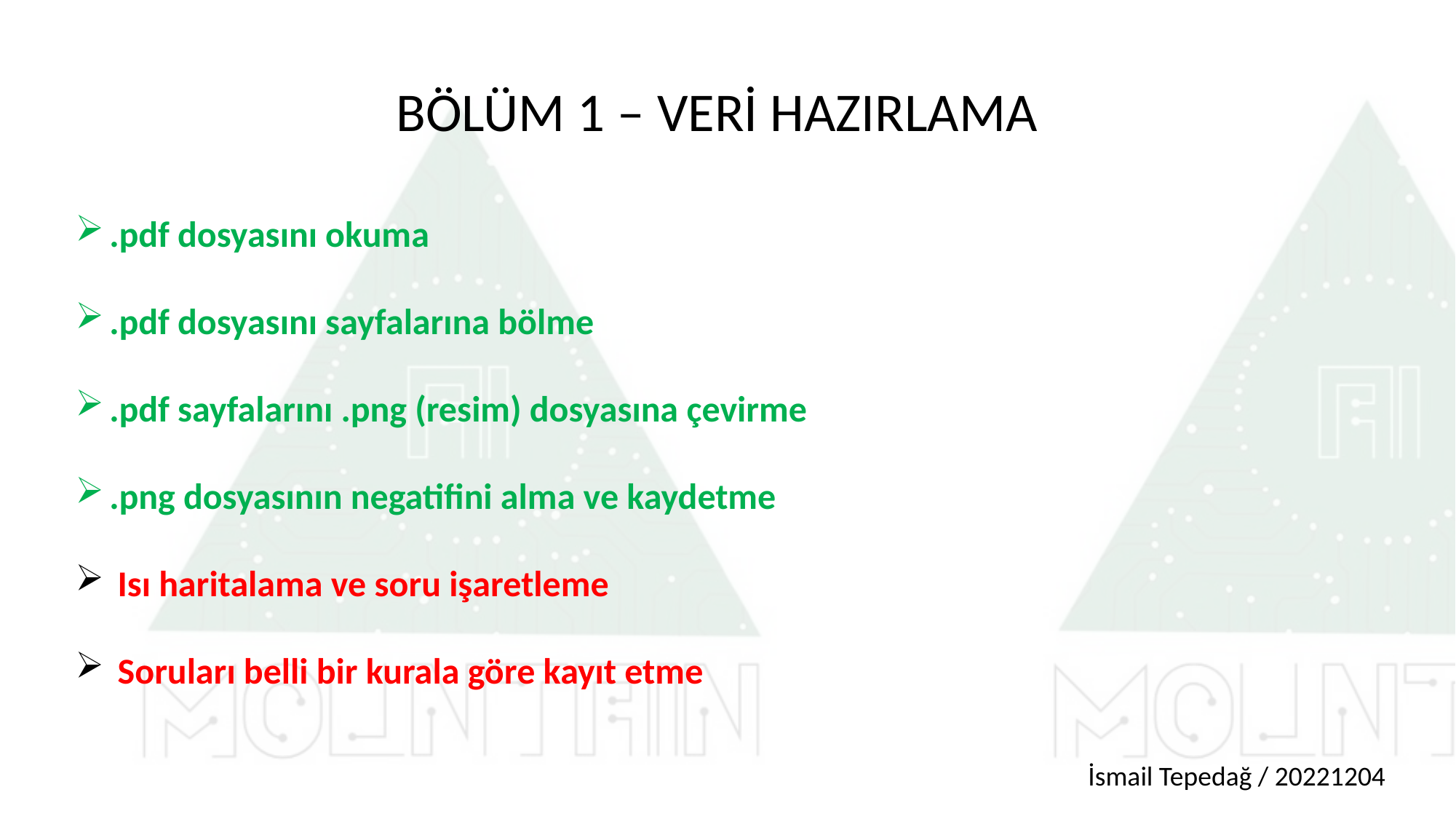

BÖLÜM 1 – VERİ HAZIRLAMA
.pdf dosyasını okuma
.pdf dosyasını sayfalarına bölme
.pdf sayfalarını .png (resim) dosyasına çevirme
.png dosyasının negatifini alma ve kaydetme
 Isı haritalama ve soru işaretleme
 Soruları belli bir kurala göre kayıt etme
İsmail Tepedağ / 20221204